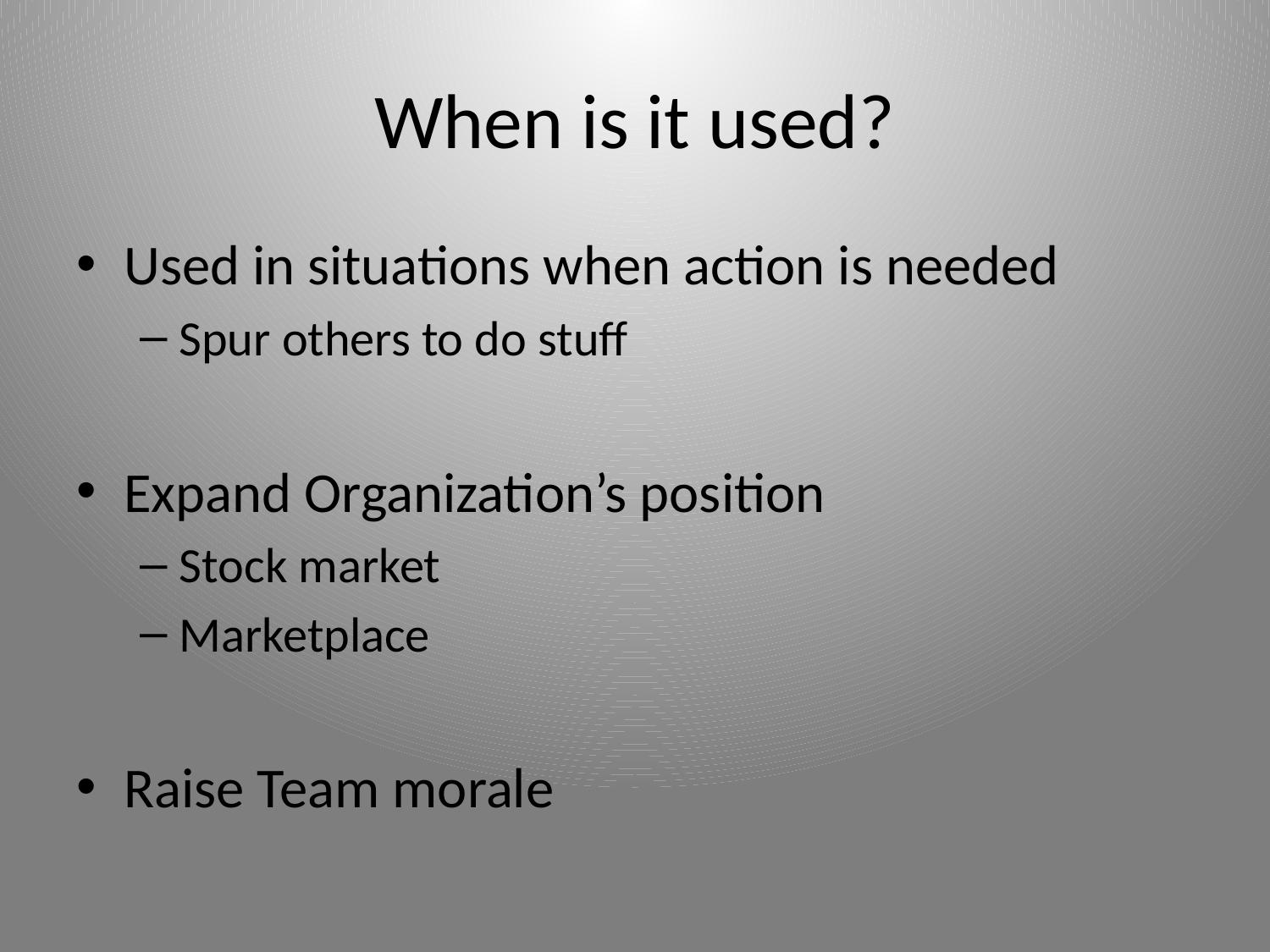

# When is it used?
Used in situations when action is needed
Spur others to do stuff

Expand Organization’s position
Stock market
Marketplace

Raise Team morale